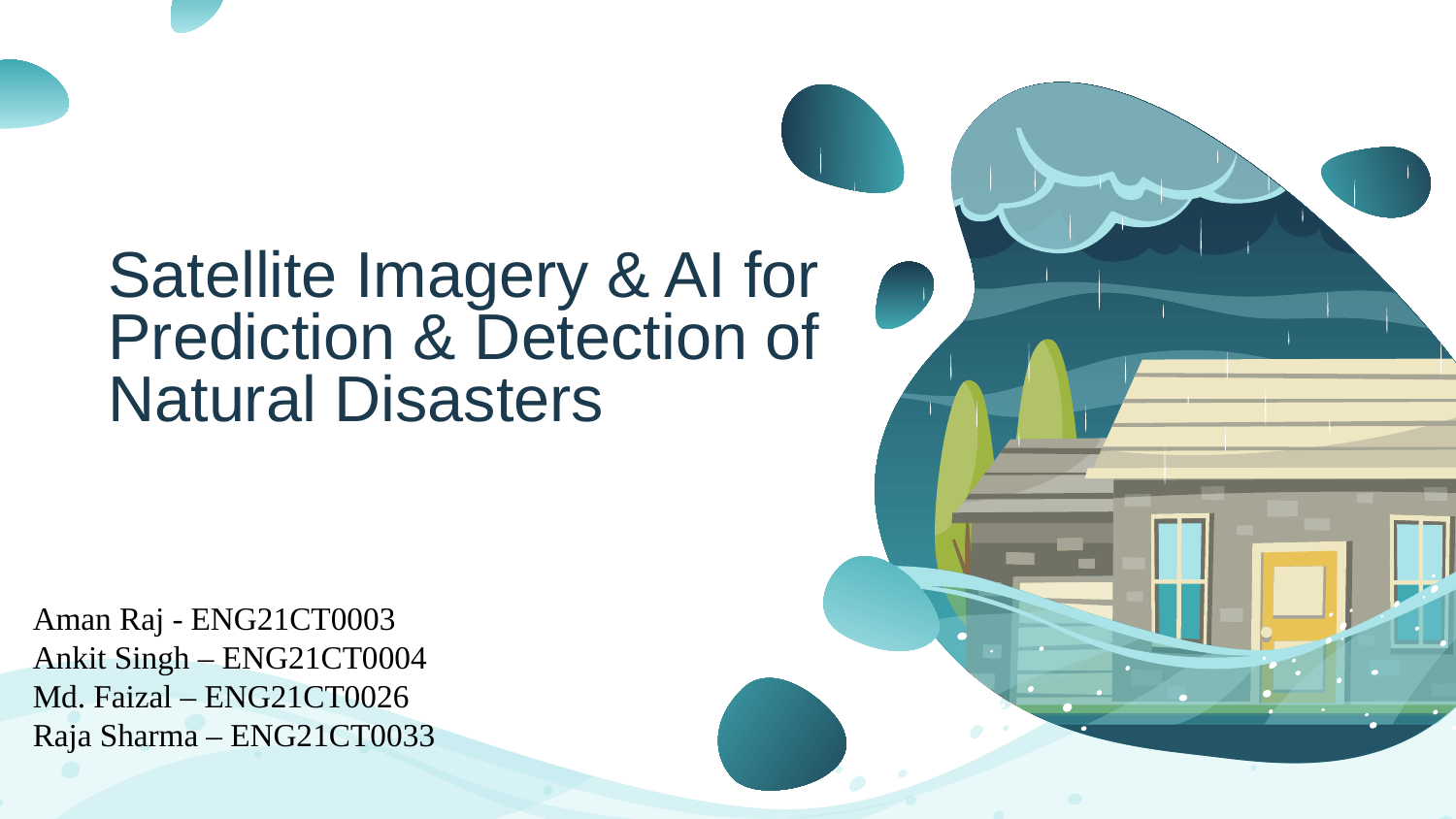

# Satellite Imagery & AI for Prediction & Detection of Natural Disasters

Aman Raj - ENG21CT0003
Ankit Singh – ENG21CT0004
Md. Faizal – ENG21CT0026
Raja Sharma – ENG21CT0033